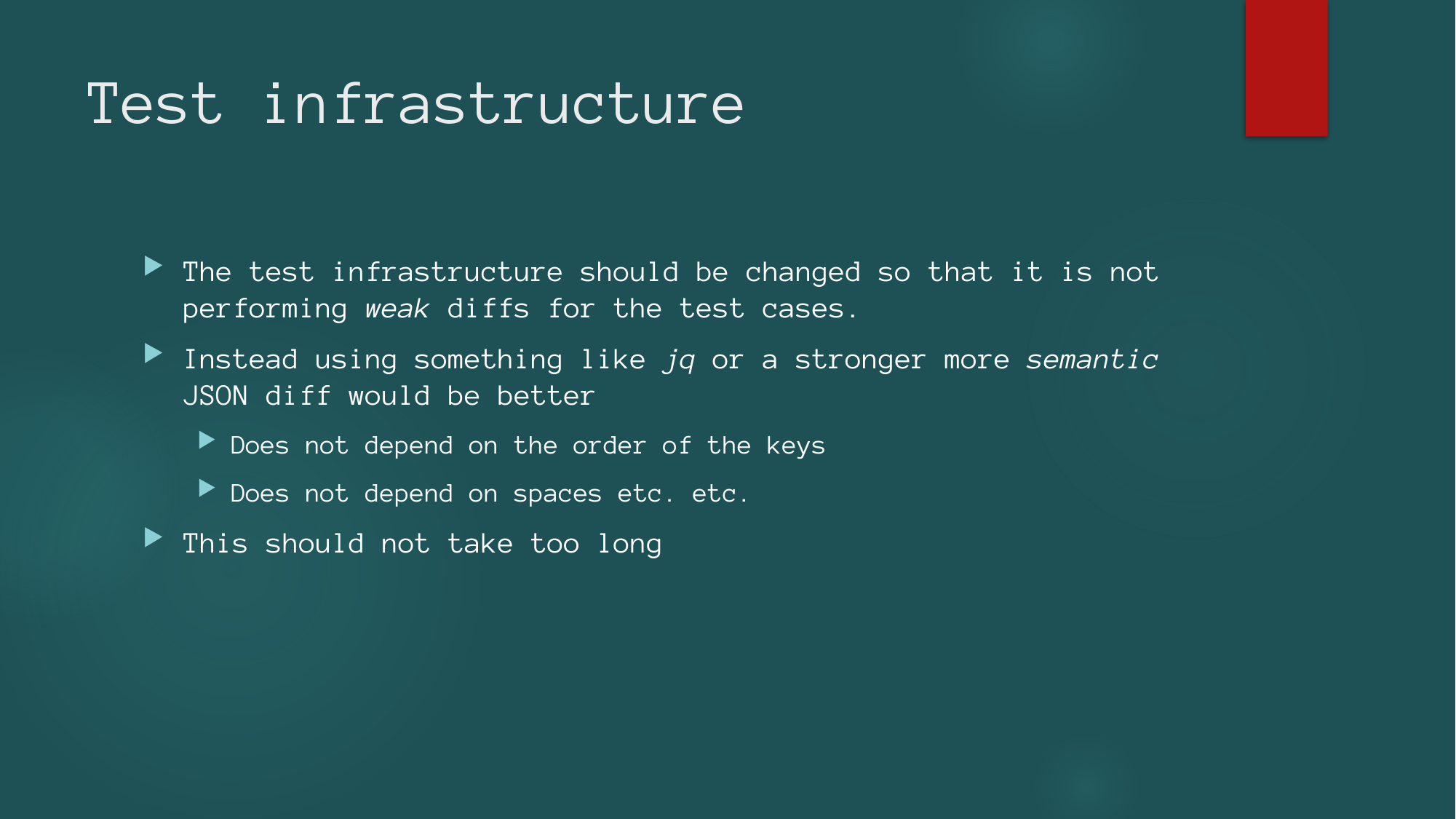

# Test infrastructure
The test infrastructure should be changed so that it is not performing weak diffs for the test cases.
Instead using something like jq or a stronger more semantic  JSON diff would be better
Does not depend on the order of the keys
Does not depend on spaces etc. etc.
This should not take too long